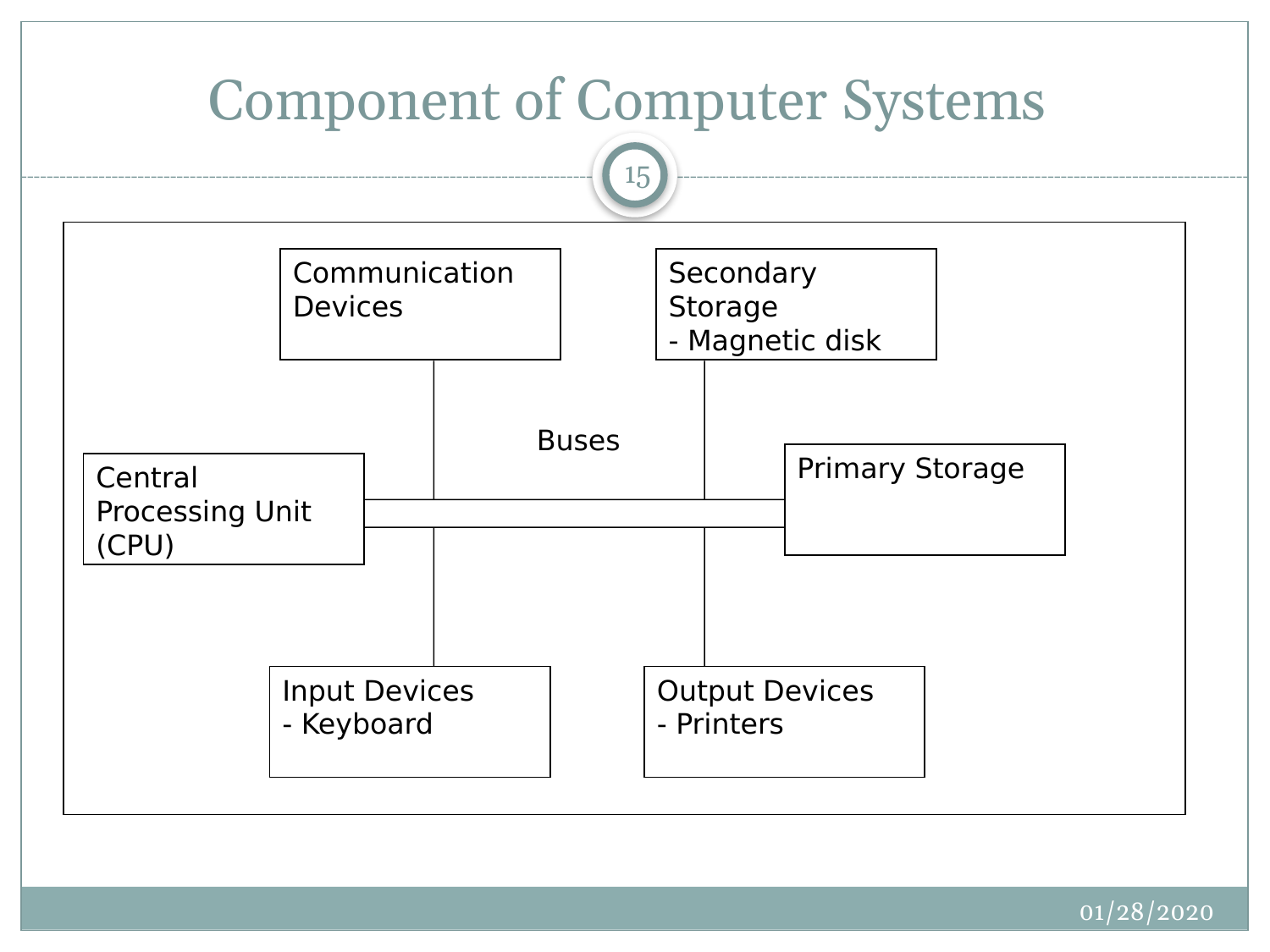

Component of Computer Systems
15

Communication Devices
Secondary Storage
- Magnetic disk

Buses
Primary Storage
Central Processing Unit (CPU)

Input Devices
- Keyboard
Output Devices
- Printers
01/28/2020